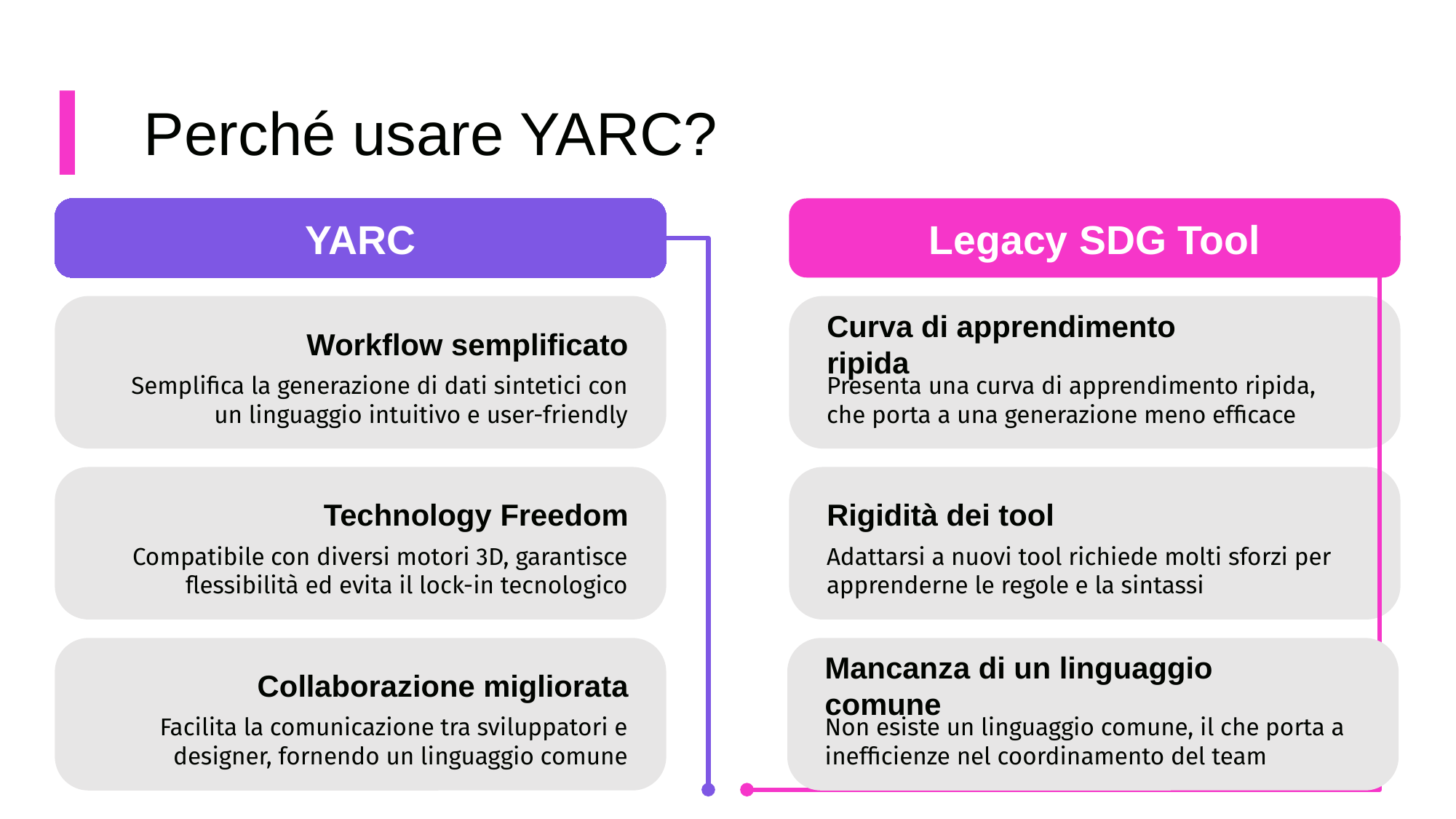

# Perché usare YARC?

YARC
Legacy SDG Tool

Workflow semplificato
Curva di apprendimento ripida
Semplifica la generazione di dati sintetici con un linguaggio intuitivo e user-friendly
Presenta una curva di apprendimento ripida, che porta a una generazione meno efficace

Technology Freedom
Rigidità dei tool
Compatibile con diversi motori 3D, garantisce flessibilità ed evita il lock-in tecnologico
Adattarsi a nuovi tool richiede molti sforzi per apprenderne le regole e la sintassi

Collaborazione migliorata
Mancanza di un linguaggio comune
Non esiste un linguaggio comune, il che porta a inefficienze nel coordinamento del team
Facilita la comunicazione tra sviluppatori e designer, fornendo un linguaggio comune